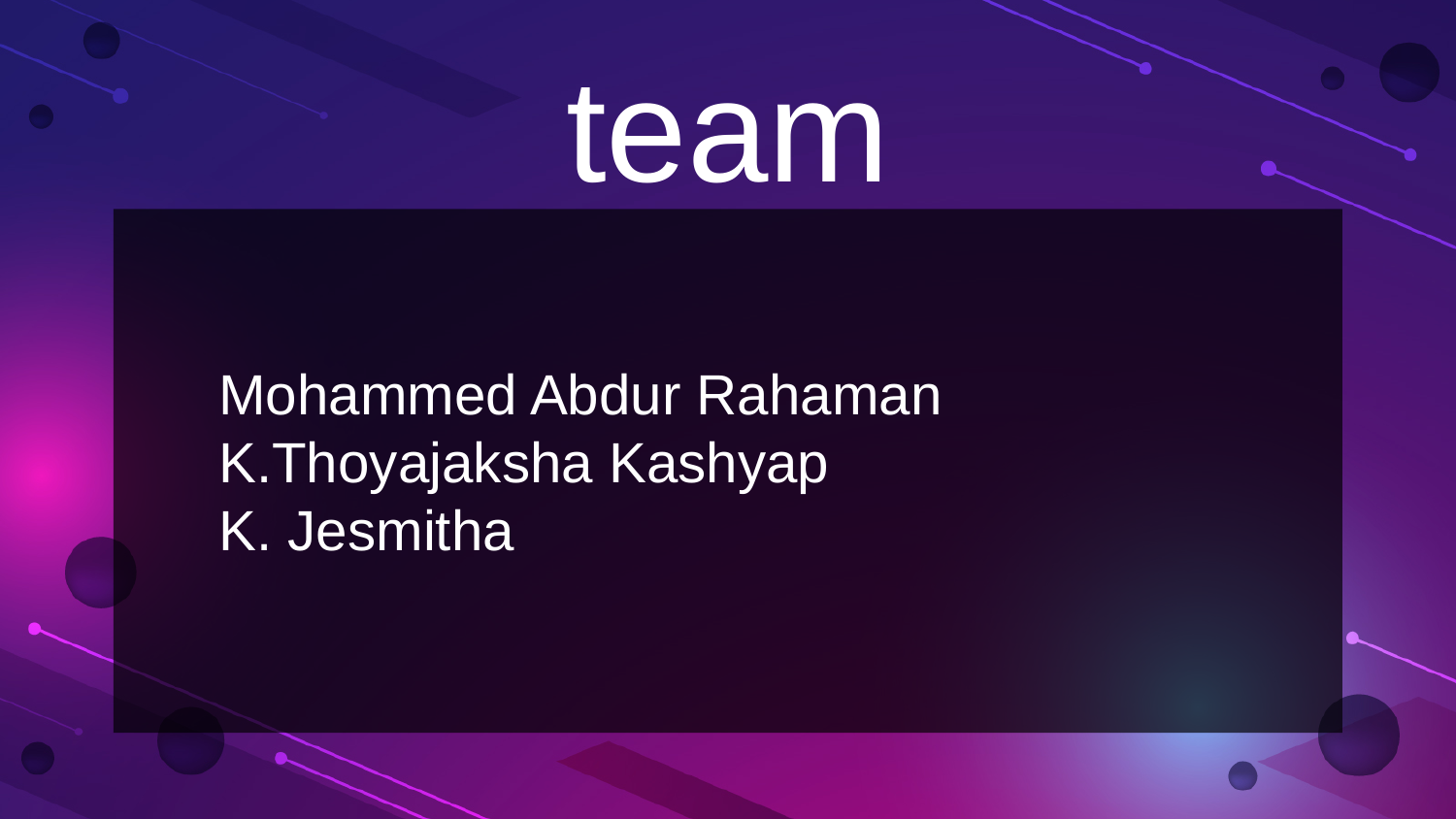

# team
Mohammed Abdur Rahaman
K.Thoyajaksha Kashyap
K. Jesmitha